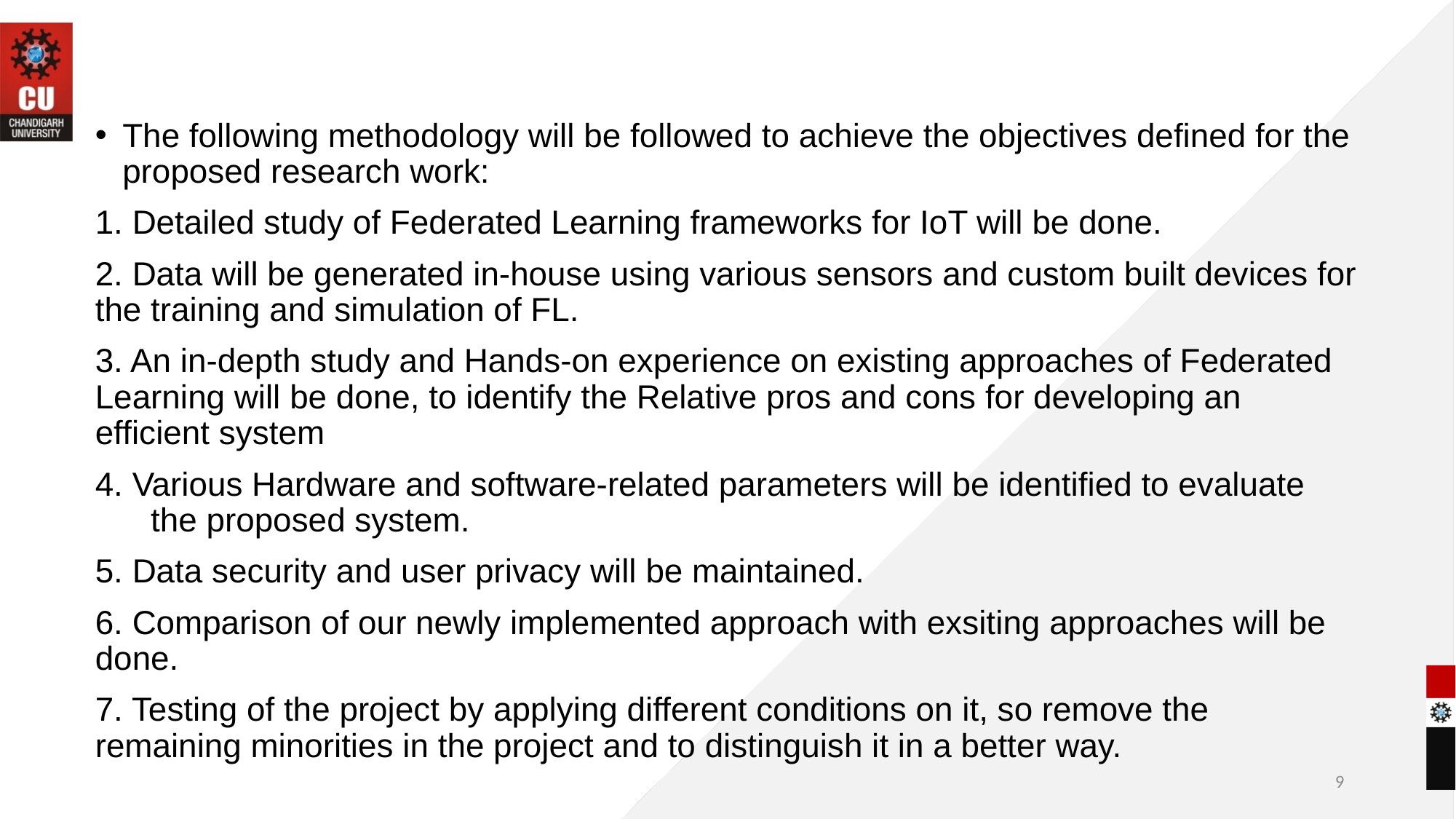

The following methodology will be followed to achieve the objectives defined for the proposed research work:
1. Detailed study of Federated Learning frameworks for IoT will be done.
2. Data will be generated in-house using various sensors and custom built devices for the training and simulation of FL.
3. An in-depth study and Hands-on experience on existing approaches of Federated Learning will be done, to identify the Relative pros and cons for developing an   efficient system
4. Various Hardware and software-related parameters will be identified to evaluate            the proposed system.
5. Data security and user privacy will be maintained.
6. Comparison of our newly implemented approach with exsiting approaches will be done.
7. Testing of the project by applying different conditions on it, so remove the remaining minorities in the project and to distinguish it in a better way.

9